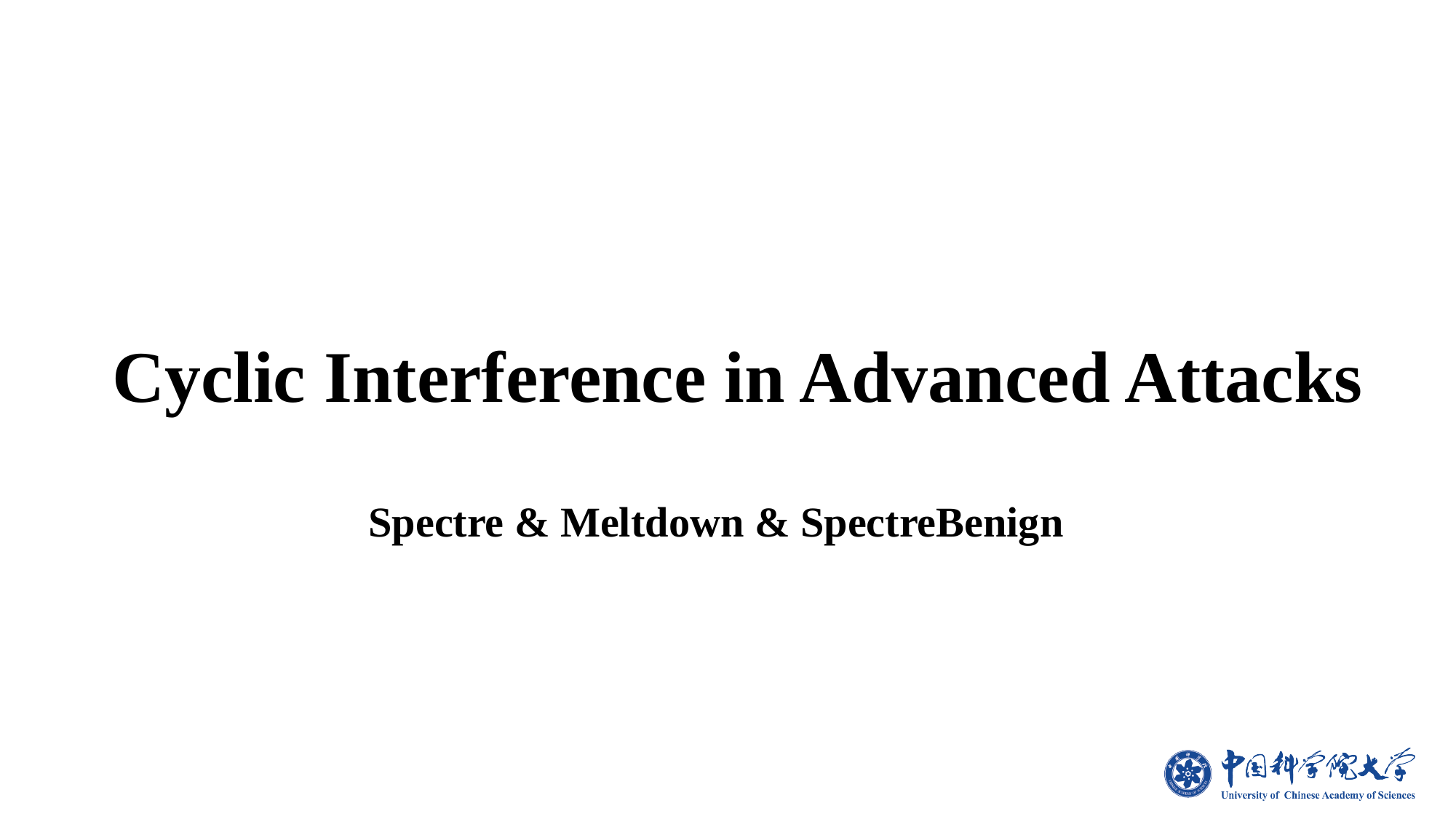

# Cyclic Interference in Advanced Attacks
Spectre & Meltdown & SpectreBenign